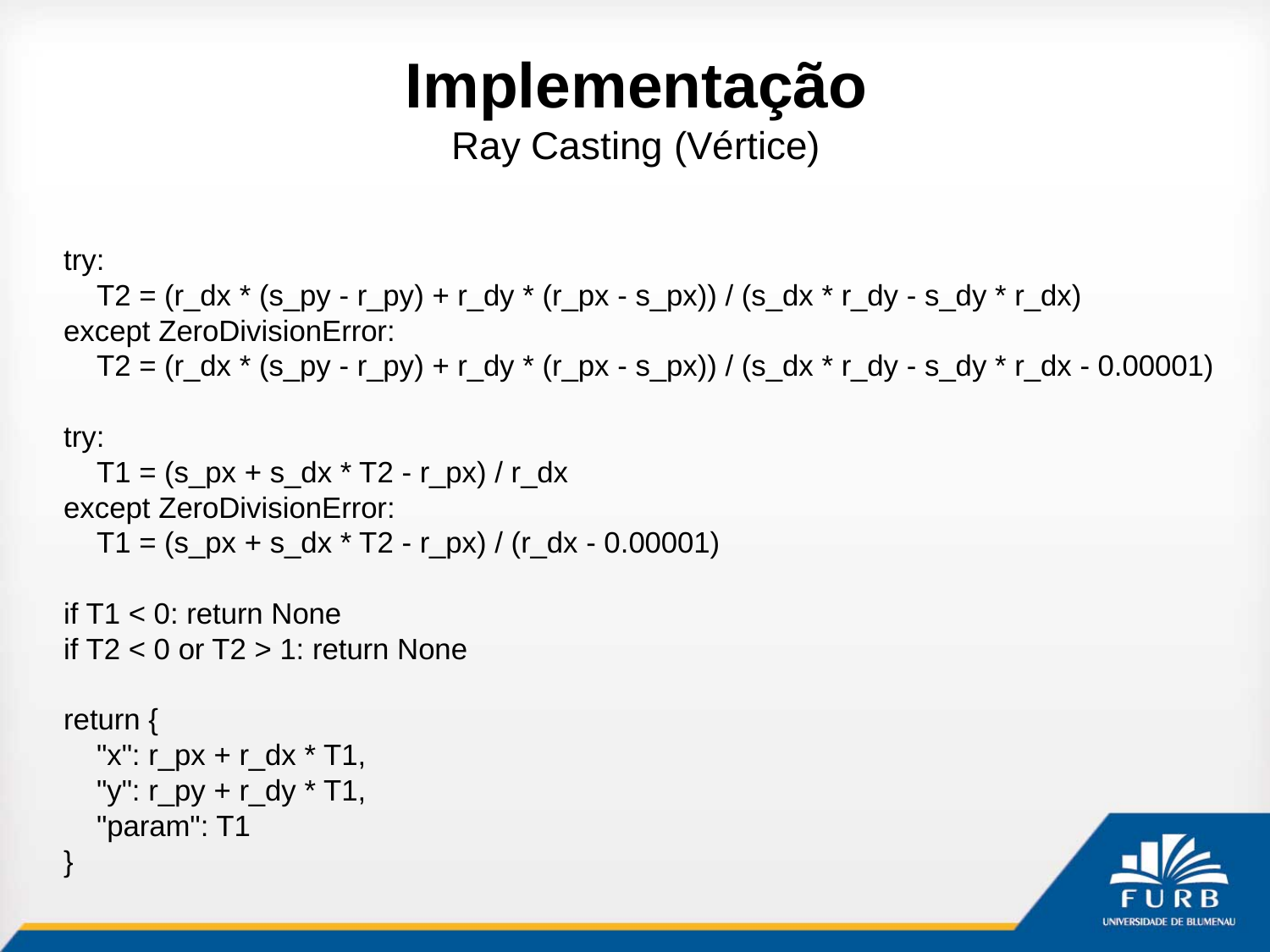

# Implementação
Ray Casting (Vértice)
try:
    T2 = (r_dx * (s_py - r_py) + r_dy * (r_px - s_px)) / (s_dx * r_dy - s_dy * r_dx)
except ZeroDivisionError:
    T2 = (r_dx * (s_py - r_py) + r_dy * (r_px - s_px)) / (s_dx * r_dy - s_dy * r_dx - 0.00001)

try:
    T1 = (s_px + s_dx * T2 - r_px) / r_dx
except ZeroDivisionError:
    T1 = (s_px + s_dx * T2 - r_px) / (r_dx - 0.00001)

if T1 < 0: return None
if T2 < 0 or T2 > 1: return None

return {
    "x": r_px + r_dx * T1,
    "y": r_py + r_dy * T1,
    "param": T1
}